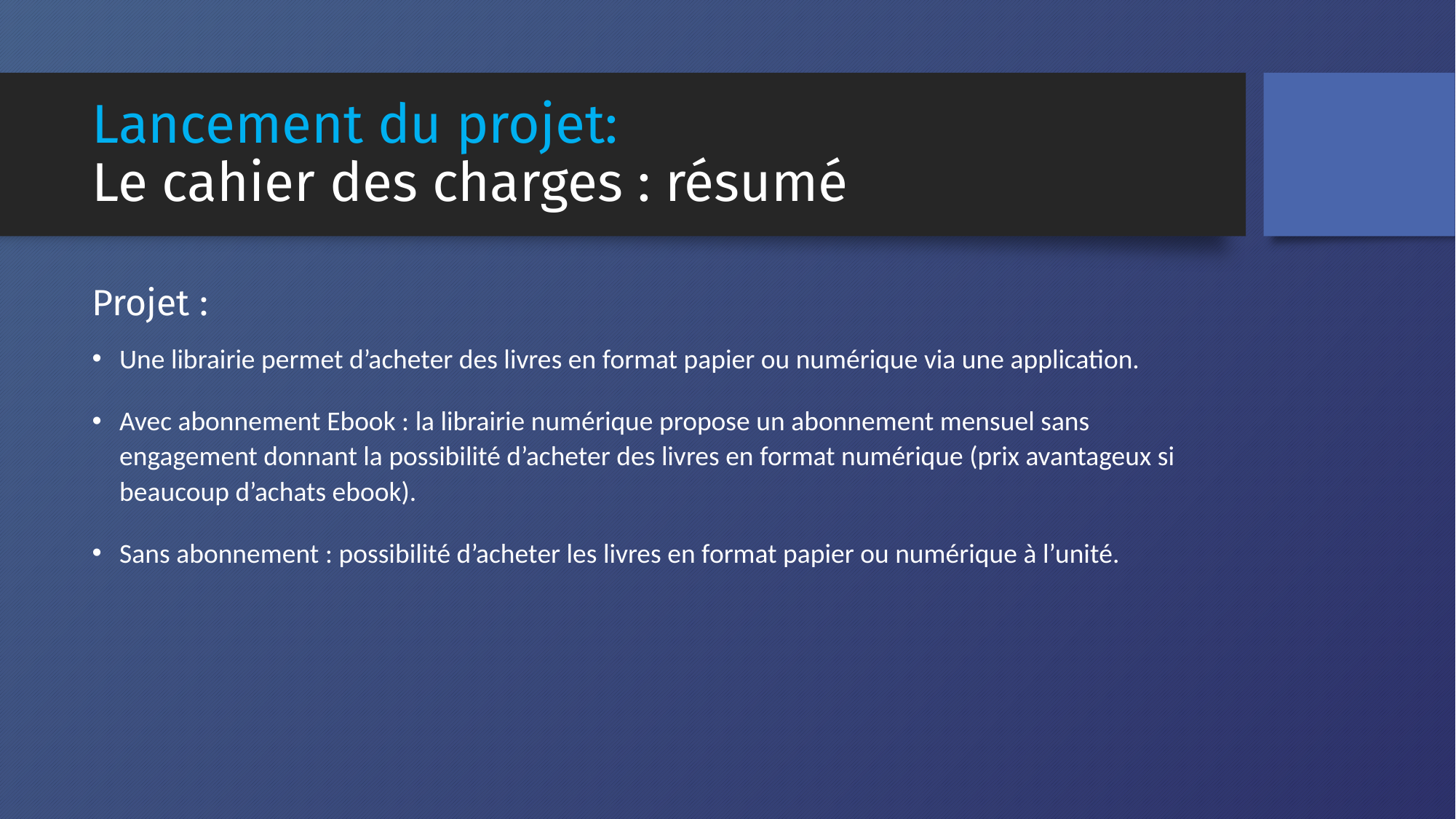

# Lancement du projet: Le cahier des charges : résumé
Projet :
Une librairie permet d’acheter des livres en format papier ou numérique via une application.
Avec abonnement Ebook : la librairie numérique propose un abonnement mensuel sans engagement donnant la possibilité d’acheter des livres en format numérique (prix avantageux si beaucoup d’achats ebook).
Sans abonnement : possibilité d’acheter les livres en format papier ou numérique à l’unité.